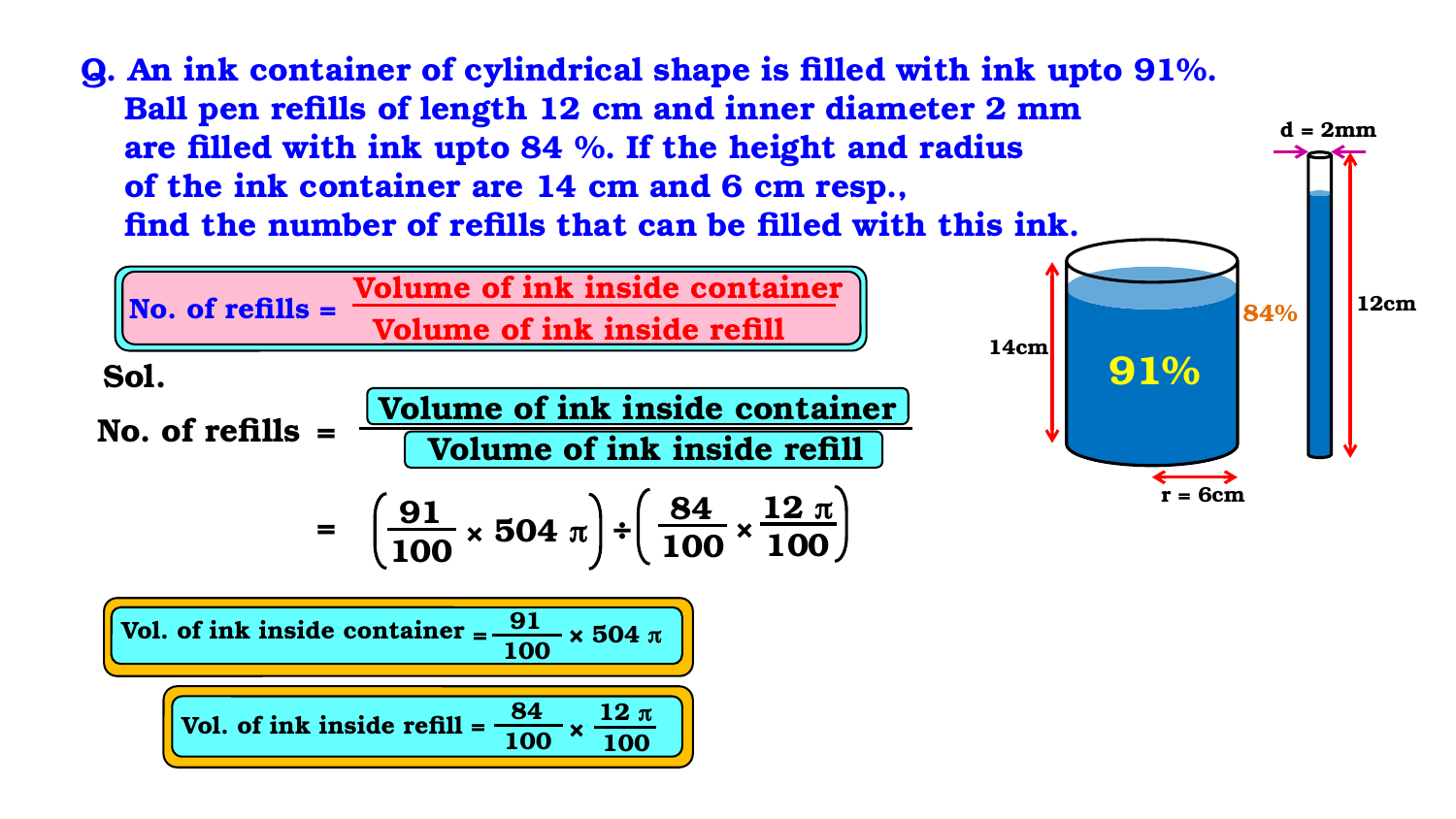

Q. An ink container of cylindrical shape is filled with ink upto 91%.
    Ball pen refills of length 12 cm and inner diameter 2 mm
    are filled with ink upto 84 %. If the height and radius
    of the ink container are 14 cm and 6 cm resp.,
    find the number of refills that can be filled with this ink.
d = 2mm

12cm
84%

14cm
91%
r = 6cm
Volume of ink inside container

No. of refills =
Volume of ink inside refill
Sol.
Volume of ink inside container

No. of refills
=
Volume of ink inside refill

12 π
100
84
100
91
100

=
÷
×
504 π
×

91
100

Vol. of ink inside container
×
=
504 π

84
100
12 π
100

Vol. of ink inside refill
=
×